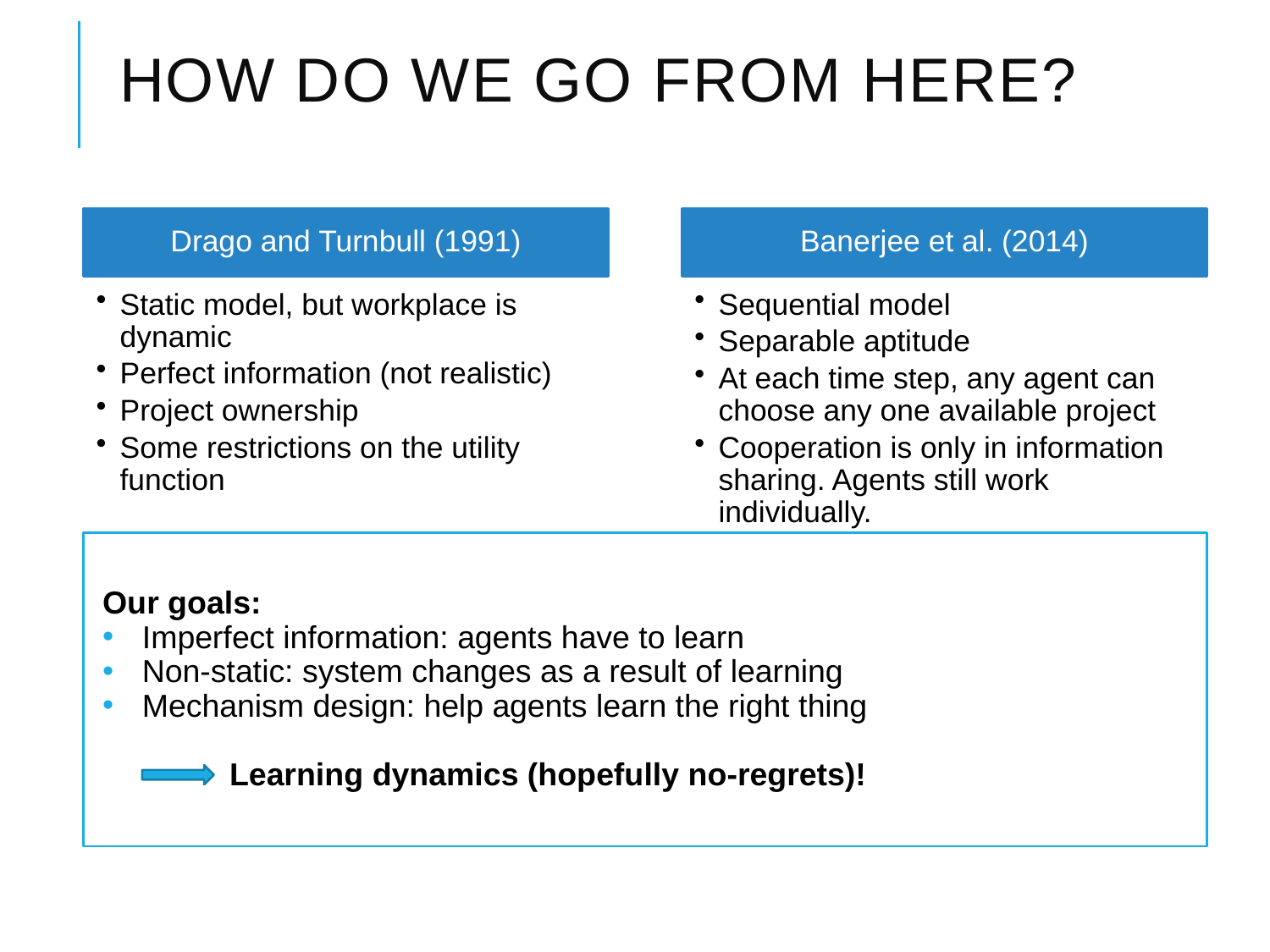

# How do we go from here?
Drago and Turnbull (1991)
Static model, but workplace is dynamic
Perfect information (not realistic)
Project ownership
Some restrictions on the utility function
Banerjee et al. (2014)
Sequential model
Separable aptitude
At each time step, any agent can choose any one available project
Cooperation is only in information sharing. Agents still work individually.
Our goals:
Imperfect information: agents have to learn
Non-static: system changes as a result of learning
Mechanism design: help agents learn the right thing

	Learning dynamics (hopefully no-regrets)!